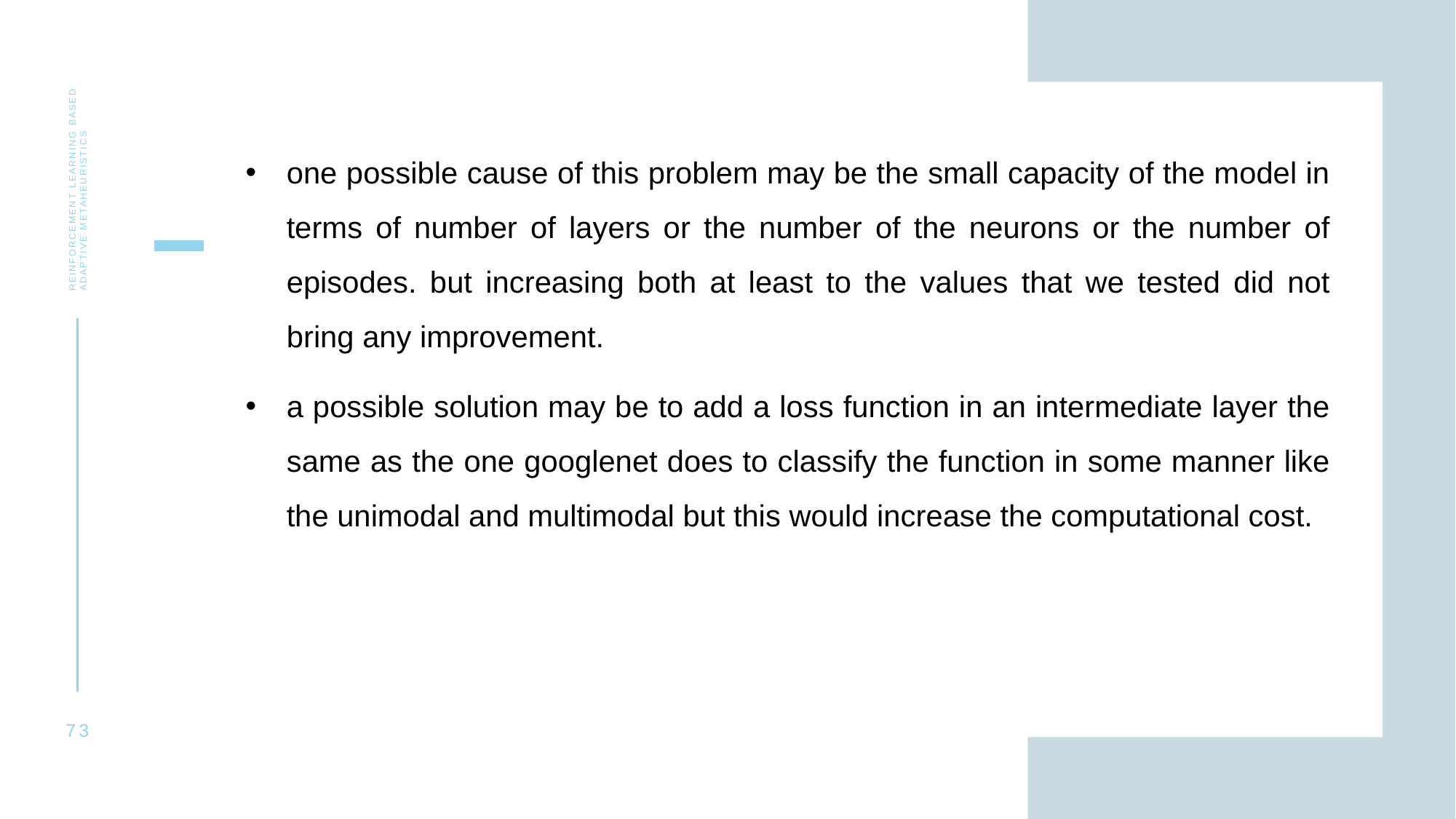

one possible cause of this problem may be the small capacity of the model in terms of number of layers or the number of the neurons or the number of episodes. but increasing both at least to the values that we tested did not bring any improvement.
a possible solution may be to add a loss function in an intermediate layer the same as the one googlenet does to classify the function in some manner like the unimodal and multimodal but this would increase the computational cost.

Reinforcement learning based adaptive metaheuristics
73